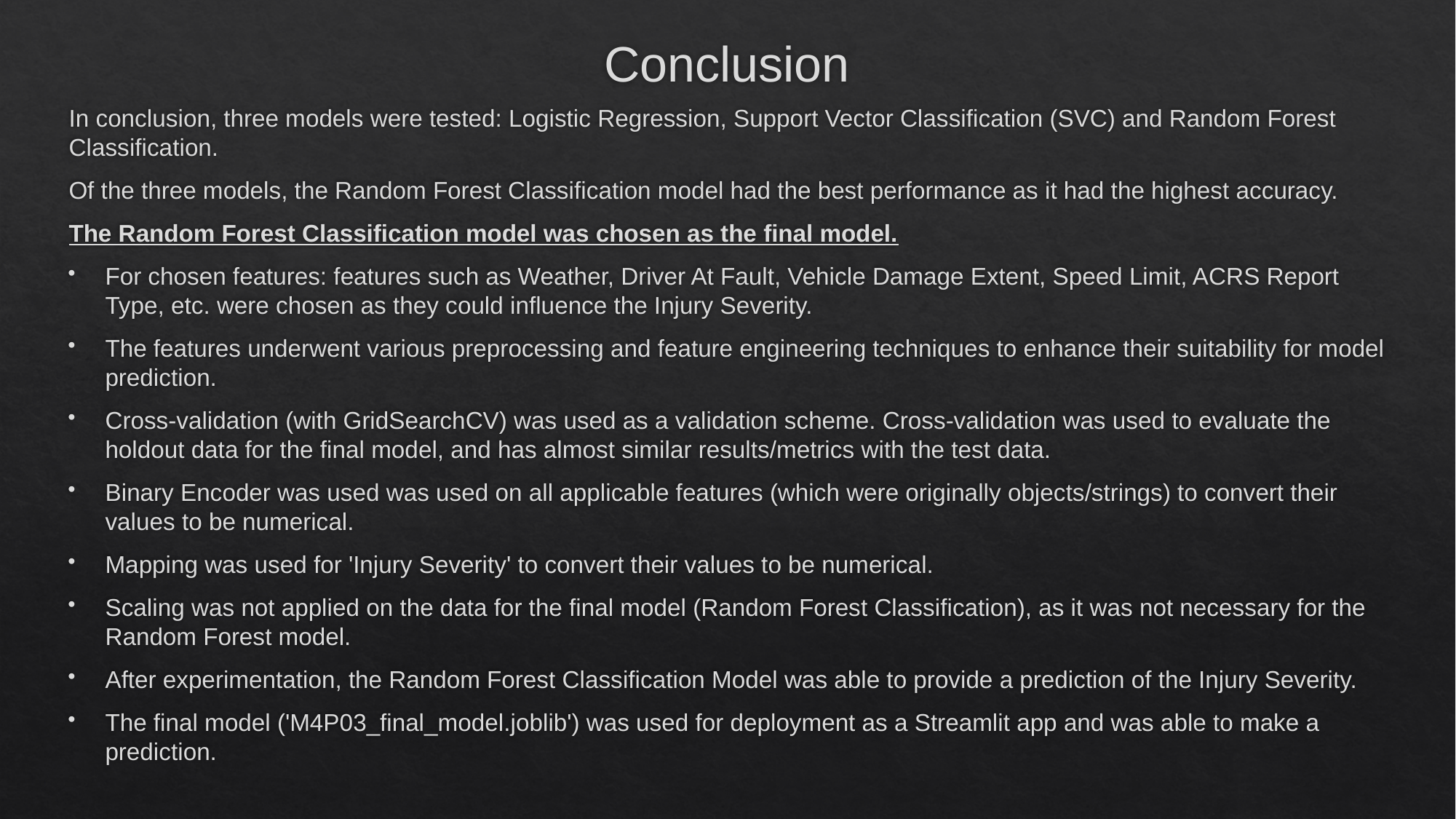

# Conclusion
In conclusion, three models were tested: Logistic Regression, Support Vector Classification (SVC) and Random Forest Classification.
Of the three models, the Random Forest Classification model had the best performance as it had the highest accuracy.
The Random Forest Classification model was chosen as the final model.
For chosen features: features such as Weather, Driver At Fault, Vehicle Damage Extent, Speed Limit, ACRS Report Type, etc. were chosen as they could influence the Injury Severity.
The features underwent various preprocessing and feature engineering techniques to enhance their suitability for model prediction.
Cross-validation (with GridSearchCV) was used as a validation scheme. Cross-validation was used to evaluate the holdout data for the final model, and has almost similar results/metrics with the test data.
Binary Encoder was used was used on all applicable features (which were originally objects/strings) to convert their values to be numerical.
Mapping was used for 'Injury Severity' to convert their values to be numerical.
Scaling was not applied on the data for the final model (Random Forest Classification), as it was not necessary for the Random Forest model.
After experimentation, the Random Forest Classification Model was able to provide a prediction of the Injury Severity.
The final model ('M4P03_final_model.joblib') was used for deployment as a Streamlit app and was able to make a prediction.